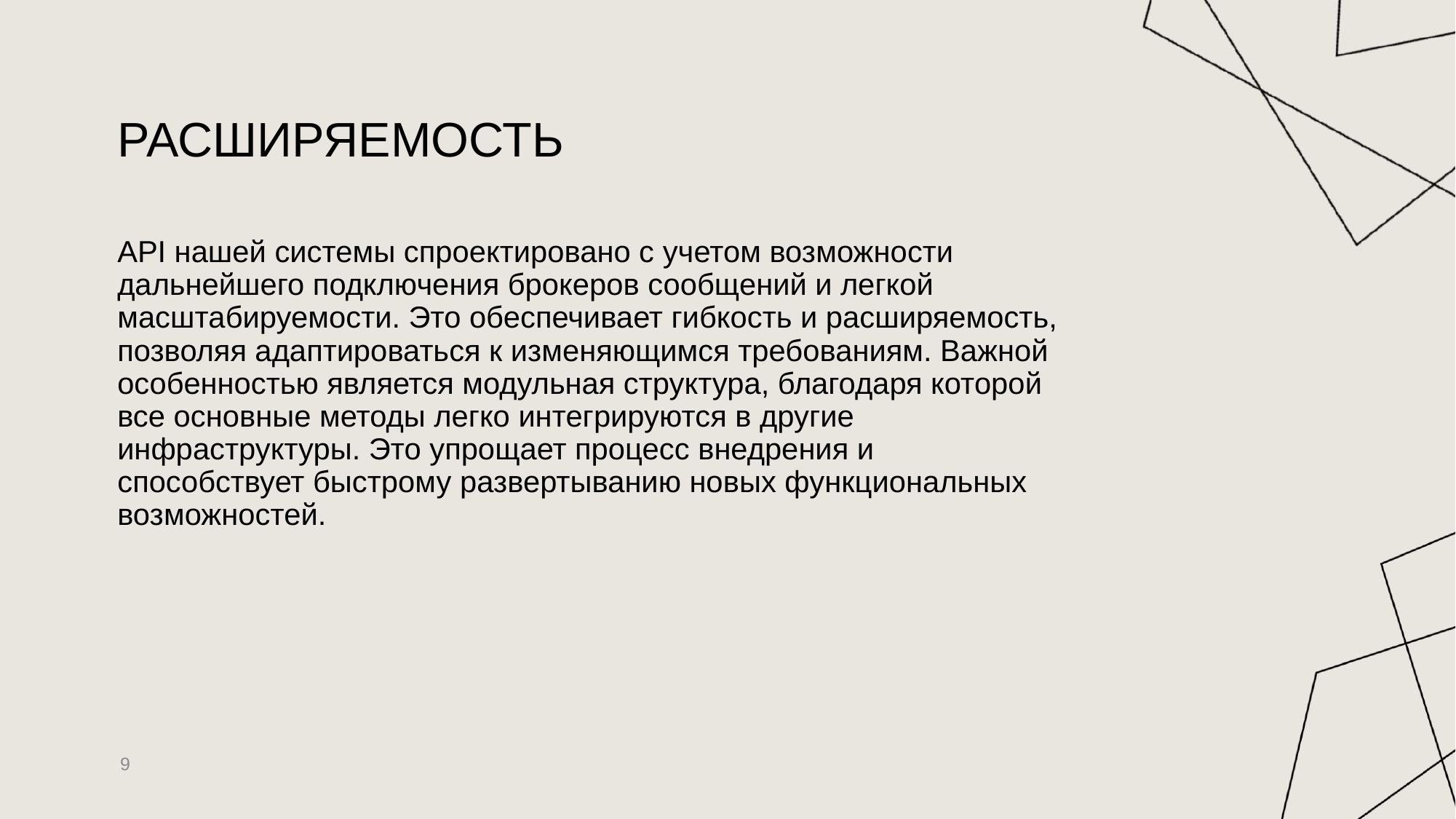

# Расширяемость
API нашей системы спроектировано с учетом возможности дальнейшего подключения брокеров сообщений и легкой масштабируемости. Это обеспечивает гибкость и расширяемость, позволяя адаптироваться к изменяющимся требованиям. Важной особенностью является модульная структура, благодаря которой все основные методы легко интегрируются в другие инфраструктуры. Это упрощает процесс внедрения и способствует быстрому развертыванию новых функциональных возможностей.
9